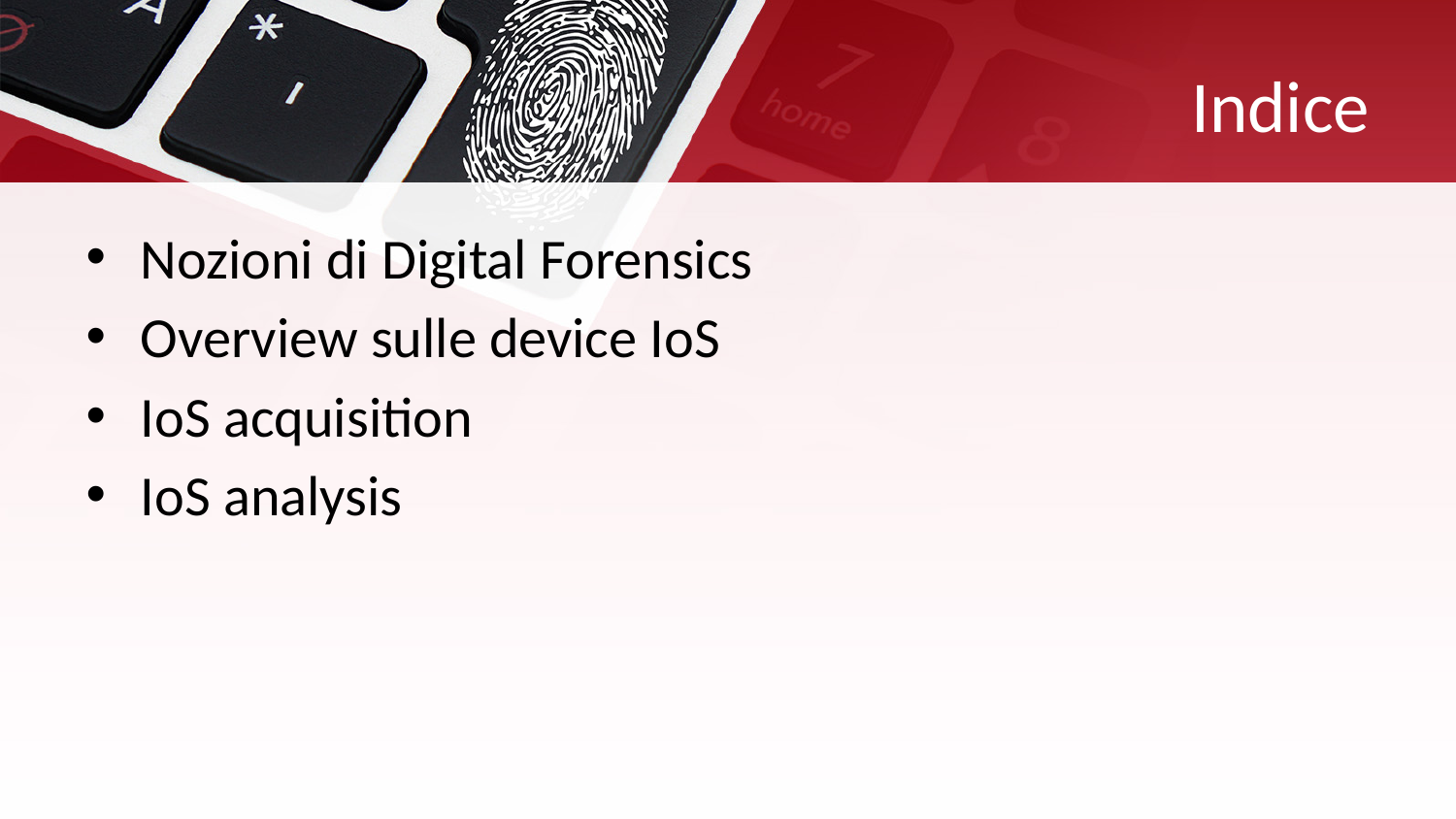

# Indice
Nozioni di Digital Forensics
Overview sulle device IoS
IoS acquisition
IoS analysis